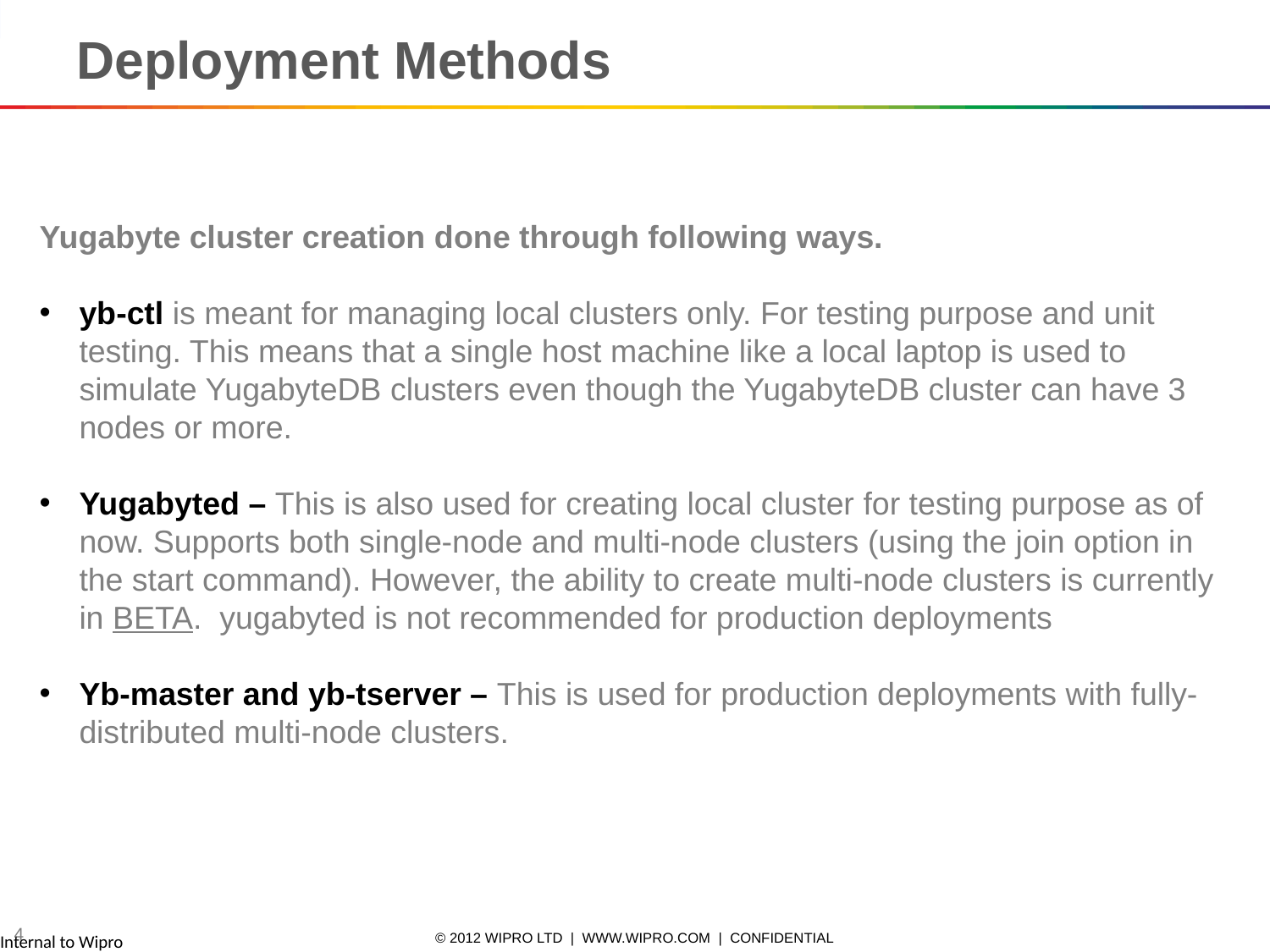

Deployment Methods

Yugabyte cluster creation done through following ways.

yb-ctl is meant for managing local clusters only. For testing purpose and unit testing. This means that a single host machine like a local laptop is used to simulate YugabyteDB clusters even though the YugabyteDB cluster can have 3 nodes or more.

Yugabyted – This is also used for creating local cluster for testing purpose as of now. Supports both single-node and multi-node clusters (using the join option in the start command). However, the ability to create multi-node clusters is currently in BETA.  yugabyted is not recommended for production deployments

Yb-master and yb-tserver – This is used for production deployments with fully-distributed multi-node clusters.